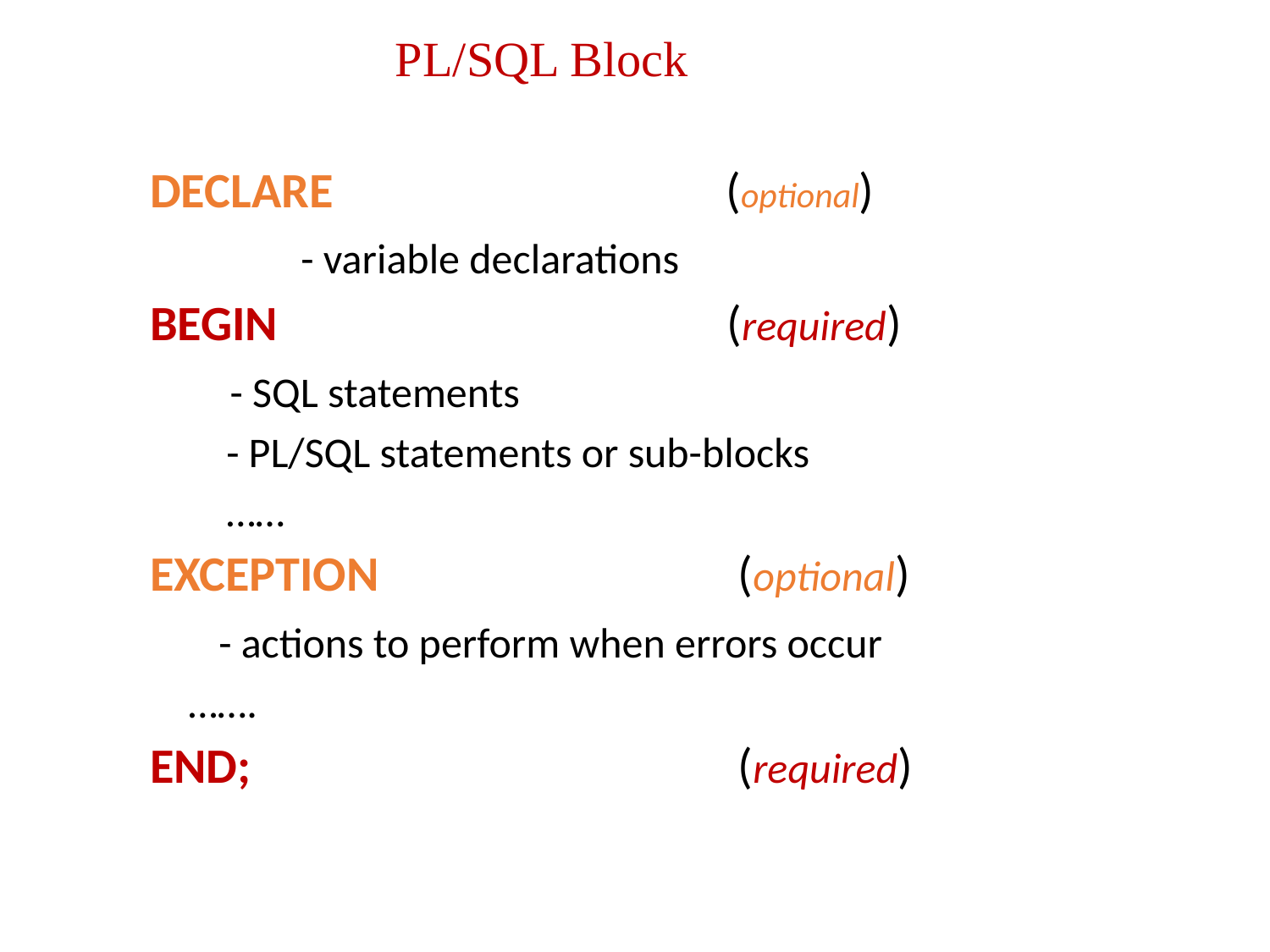

PL/SQL Block
DECLARE                                   (optional)
   	- variable declarations
BEGIN 				    (required)
	     - SQL statements
        - PL/SQL statements or sub-blocks
        ……
EXCEPTION 			     (optional)
	    - actions to perform when errors occur
    …….
END;  				     (required)